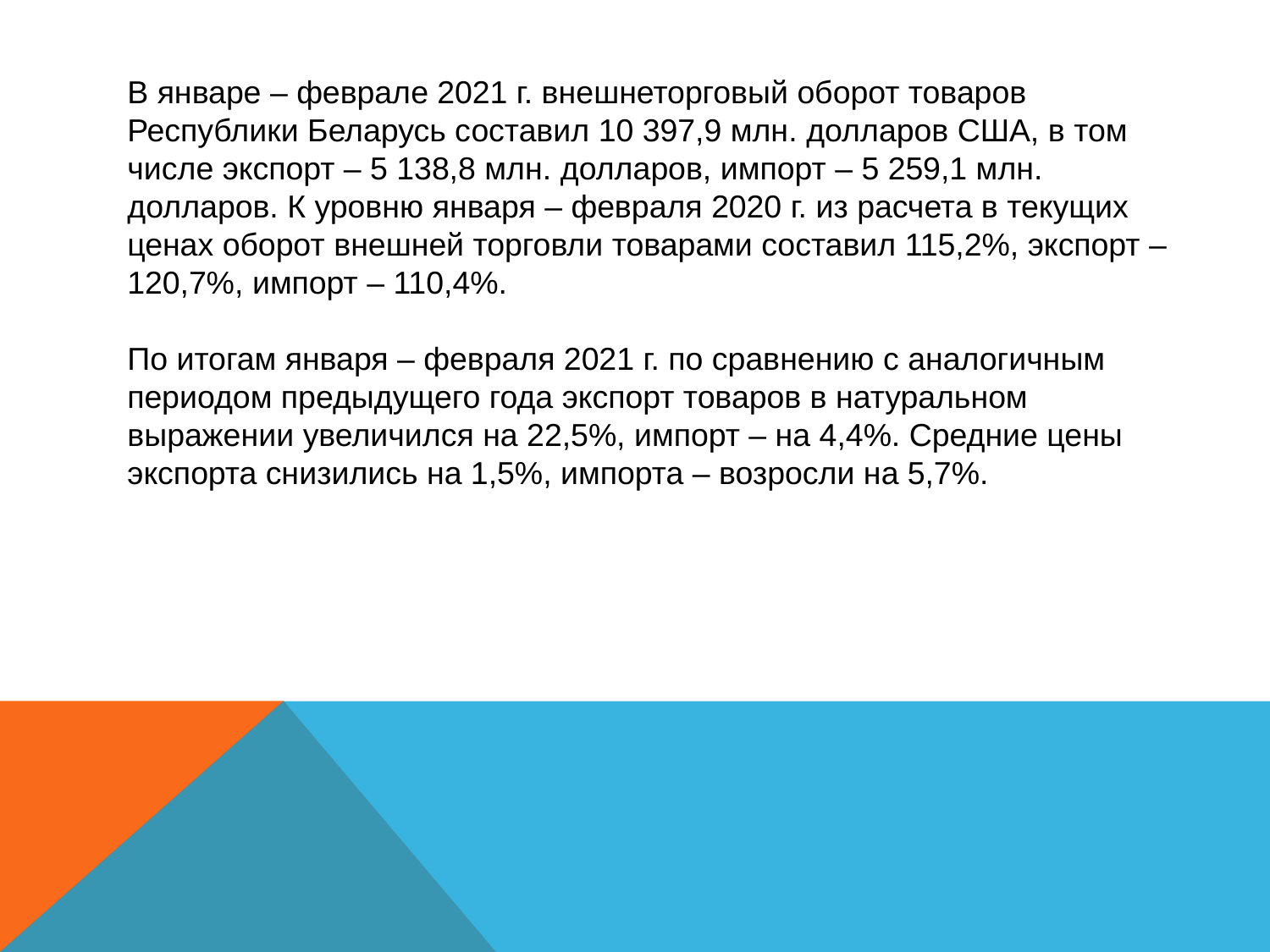

В январе – феврале 2021 г. внешнеторговый оборот товаров Республики Беларусь составил 10 397,9 млн. долларов США, в том числе экспорт – 5 138,8 млн. долларов, импорт – 5 259,1 млн. долларов. К уровню января – февраля 2020 г. из расчета в текущих ценах оборот внешней торговли товарами составил 115,2%, экспорт – 120,7%, импорт – 110,4%.
По итогам января – февраля 2021 г. по сравнению с аналогичным периодом предыдущего года экспорт товаров в натуральном выражении увеличился на 22,5%, импорт – на 4,4%. Средние цены экспорта снизились на 1,5%, импорта – возросли на 5,7%.